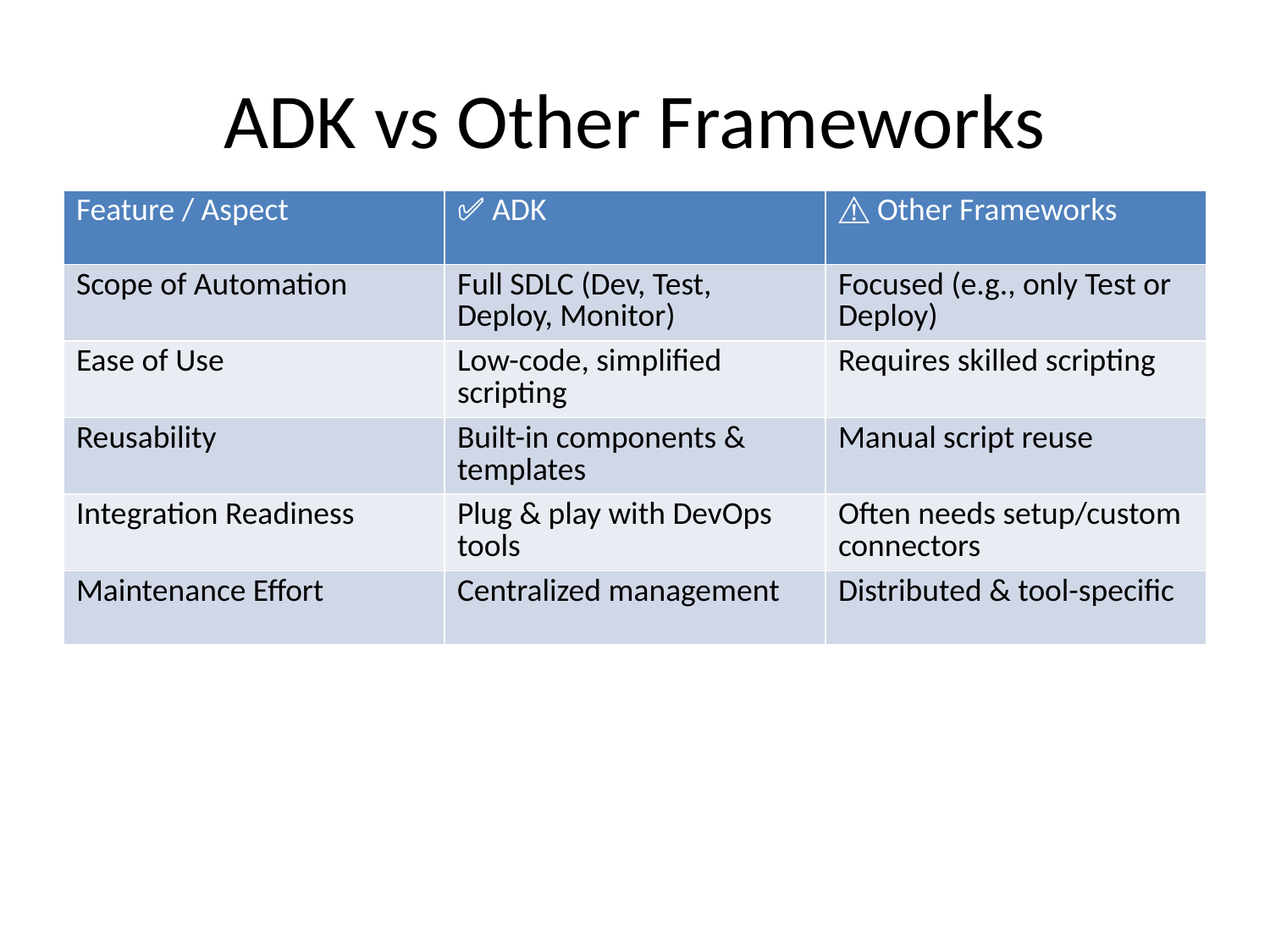

# ADK vs Other Frameworks
| Feature / Aspect | ✅ ADK | ⚠️ Other Frameworks |
| --- | --- | --- |
| Scope of Automation | Full SDLC (Dev, Test, Deploy, Monitor) | Focused (e.g., only Test or Deploy) |
| Ease of Use | Low-code, simplified scripting | Requires skilled scripting |
| Reusability | Built-in components & templates | Manual script reuse |
| Integration Readiness | Plug & play with DevOps tools | Often needs setup/custom connectors |
| Maintenance Effort | Centralized management | Distributed & tool-specific |